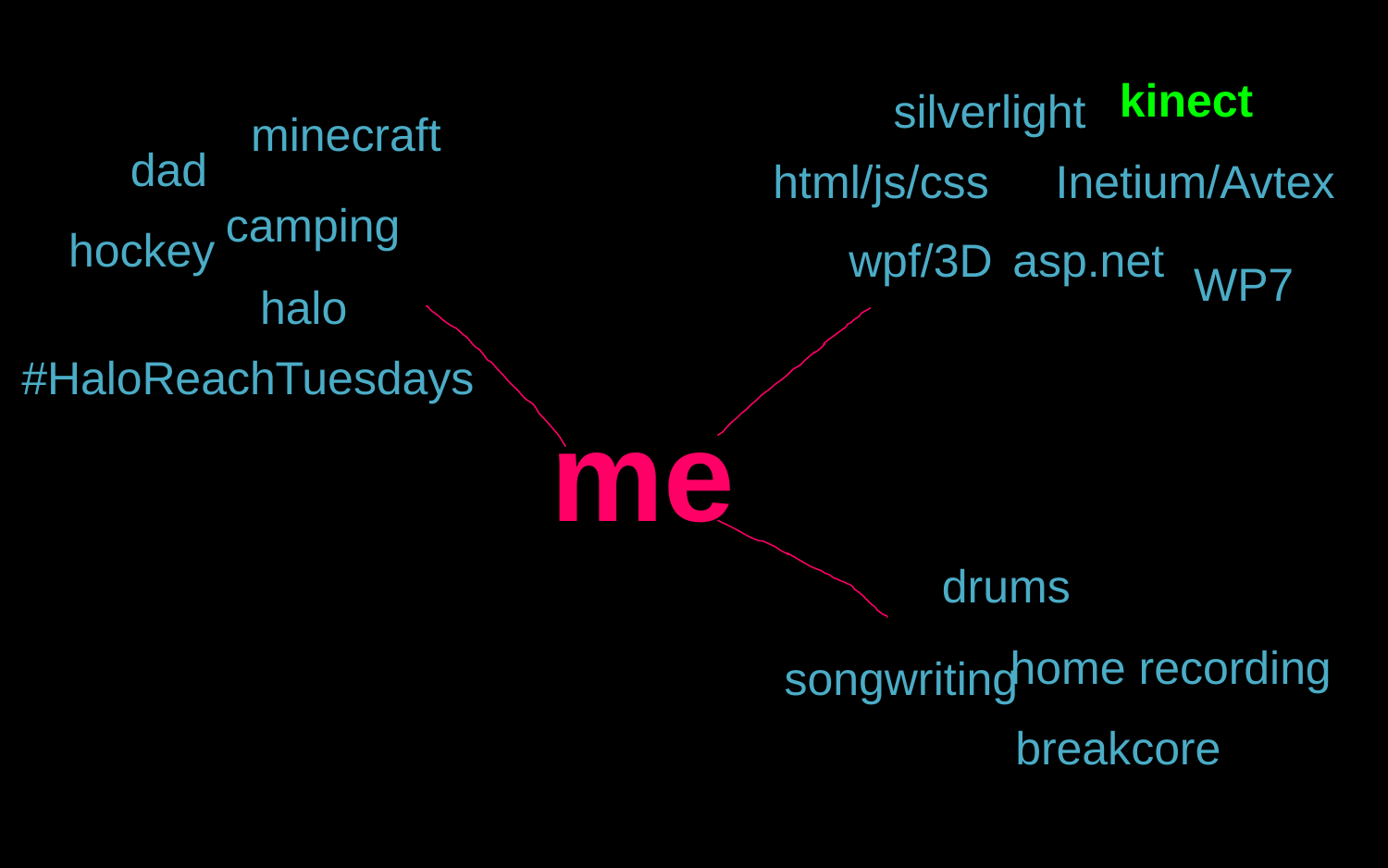

kinect
silverlight
minecraft
dad
html/js/css
Inetium/Avtex
camping
hockey
wpf/3D
asp.net
WP7
halo

#HaloReachTuesdays
me

drums
home recording
songwriting
breakcore